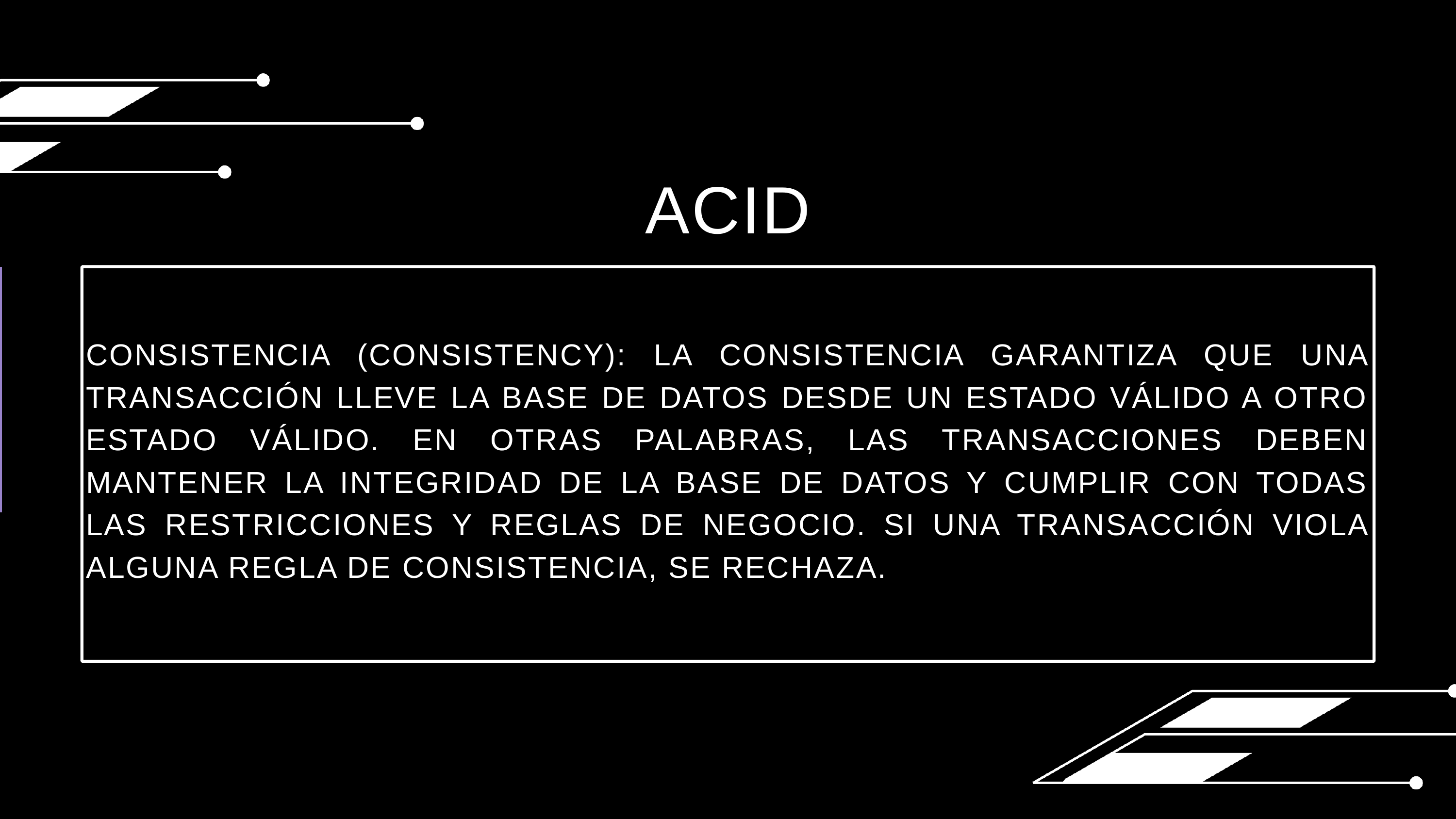

ACID

CONSISTENCIA (CONSISTENCY): LA CONSISTENCIA GARANTIZA QUE UNA TRANSACCIÓN LLEVE LA BASE DE DATOS DESDE UN ESTADO VÁLIDO A OTRO ESTADO VÁLIDO. EN OTRAS PALABRAS, LAS TRANSACCIONES DEBEN MANTENER LA INTEGRIDAD DE LA BASE DE DATOS Y CUMPLIR CON TODAS LAS RESTRICCIONES Y REGLAS DE NEGOCIO. SI UNA TRANSACCIÓN VIOLA ALGUNA REGLA DE CONSISTENCIA, SE RECHAZA.